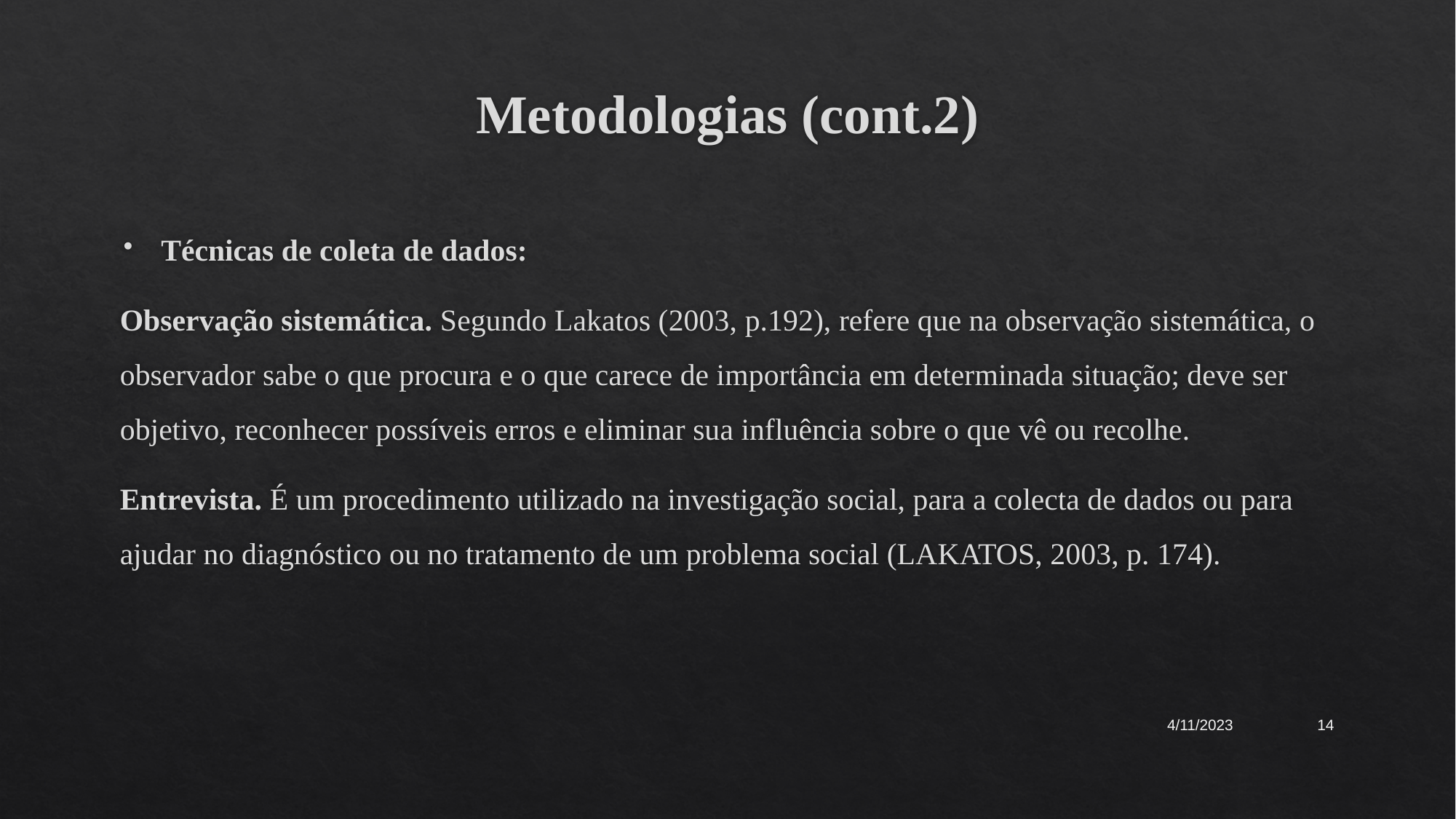

# Metodologias (cont.2)
Técnicas de coleta de dados:
Observação sistemática. Segundo Lakatos (2003, p.192), refere que na observação sistemática, o observador sabe o que procura e o que carece de importância em determinada situação; deve ser objetivo, reconhecer possíveis erros e eliminar sua influência sobre o que vê ou recolhe.
Entrevista. É um procedimento utilizado na investigação social, para a colecta de dados ou para ajudar no diagnóstico ou no tratamento de um problema social (LAKATOS, 2003, p. 174).

4/11/2023
14